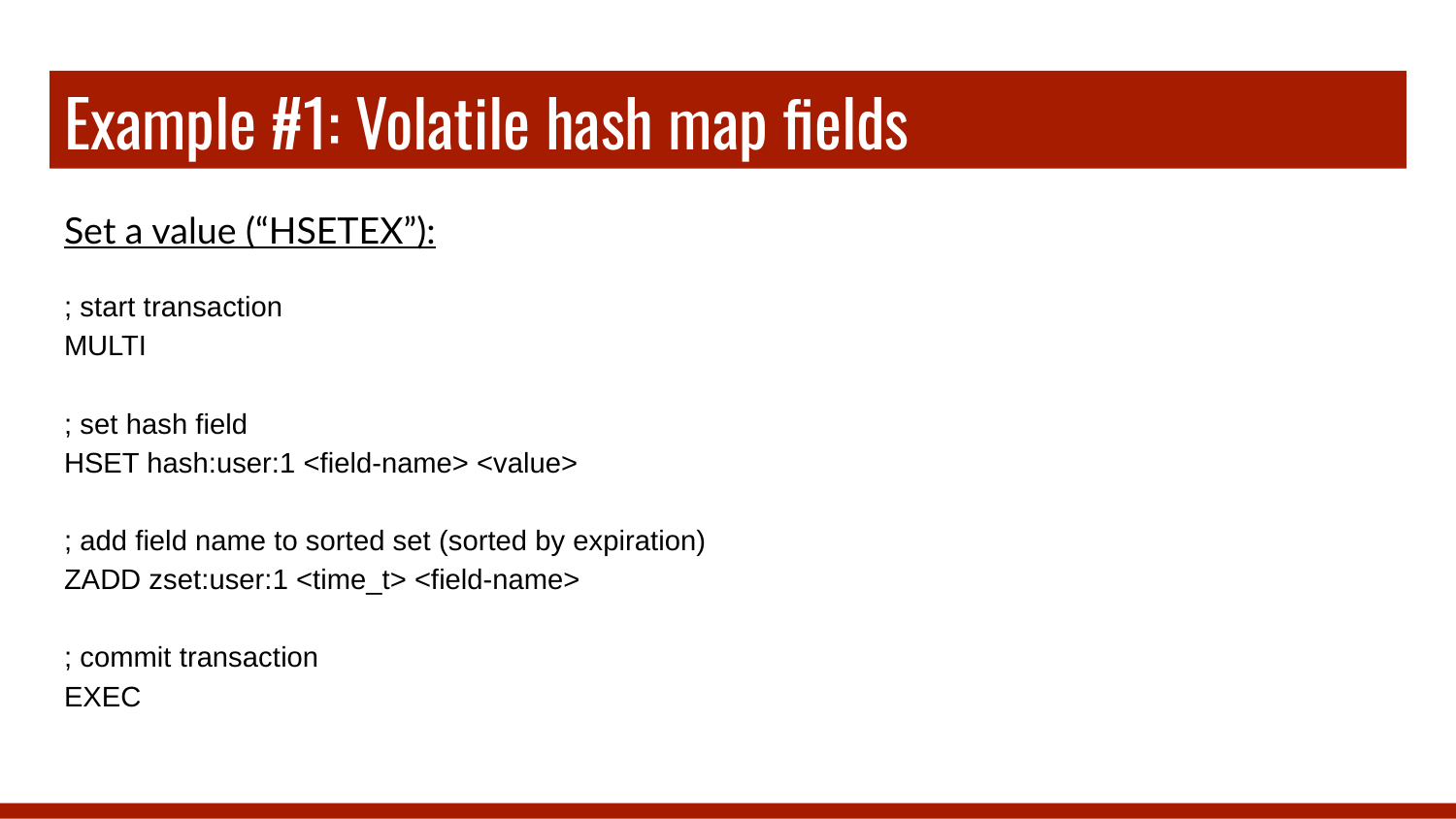

# Example #1: Volatile hash map fields

Set a value (“HSETEX”):
; start transaction
MULTI

; set hash field
HSET hash:user:1 <field-name> <value>

; add field name to sorted set (sorted by expiration)
ZADD zset:user:1 <time_t> <field-name>

; commit transaction
EXEC